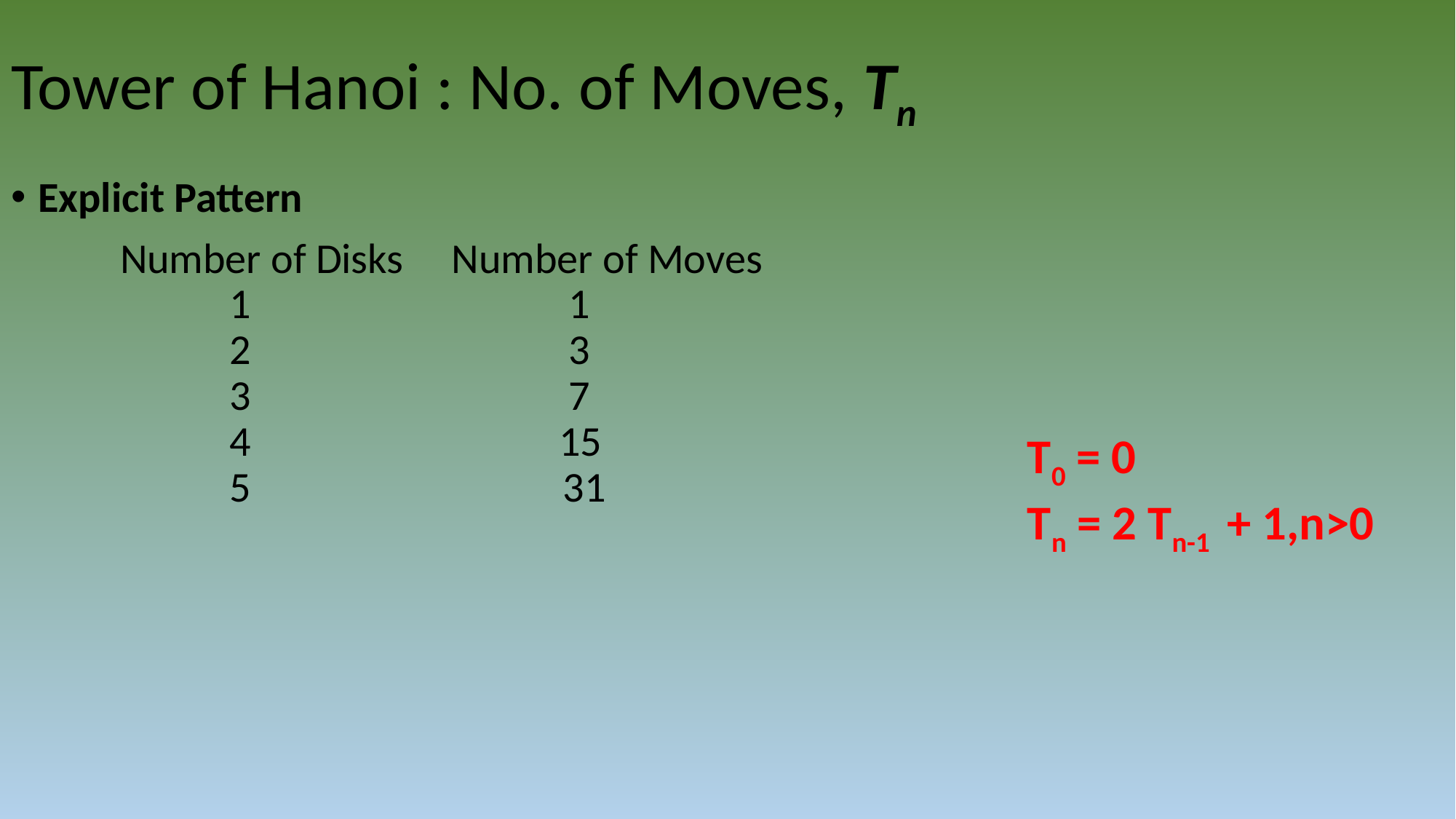

# Tower of Hanoi : No. of Moves, Tn
Explicit Pattern
	Number of Disks     Number of Moves
		1                                 1
		2                                 3
		3                                 7
		4                                15
		5                  	            31

T0 = 0
Tn = 2 Tn-1  + 1,n>0